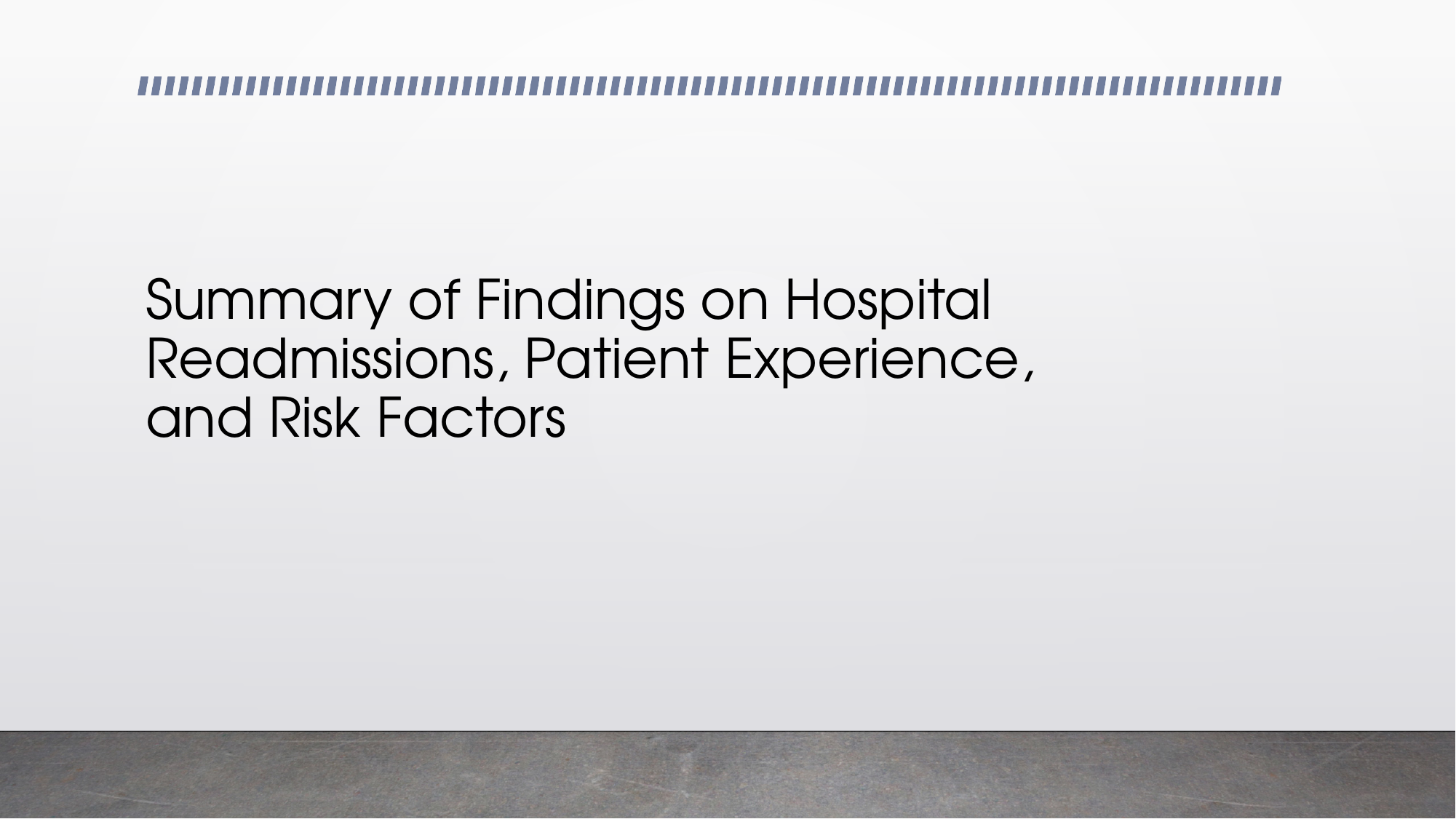

# Summary of Findings on Hospital Readmissions, Patient Experience, and Risk Factors